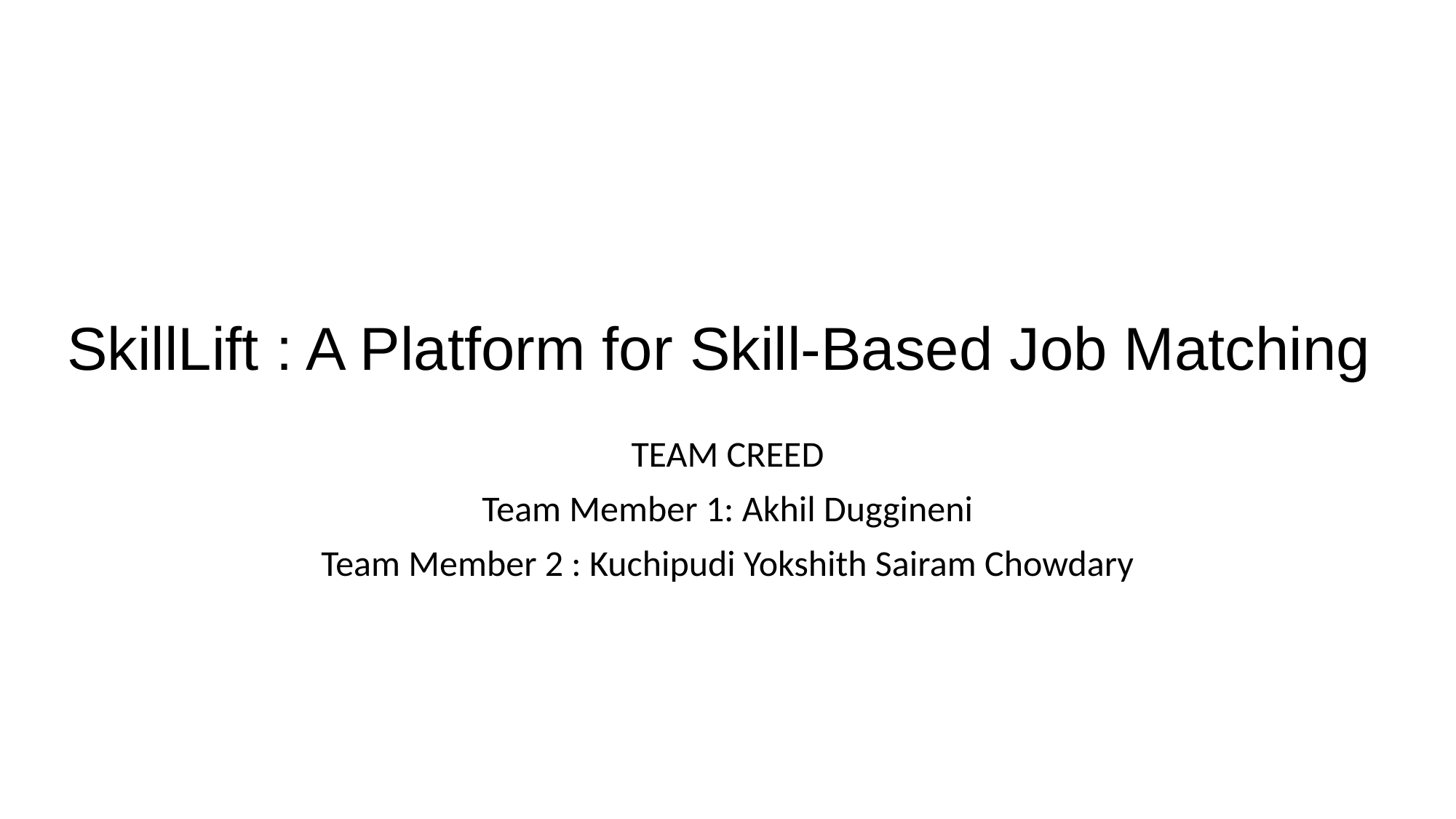

# SkillLift : A Platform for Skill-Based Job Matching
TEAM CREED
Team Member 1: Akhil Duggineni
Team Member 2 : Kuchipudi Yokshith Sairam Chowdary